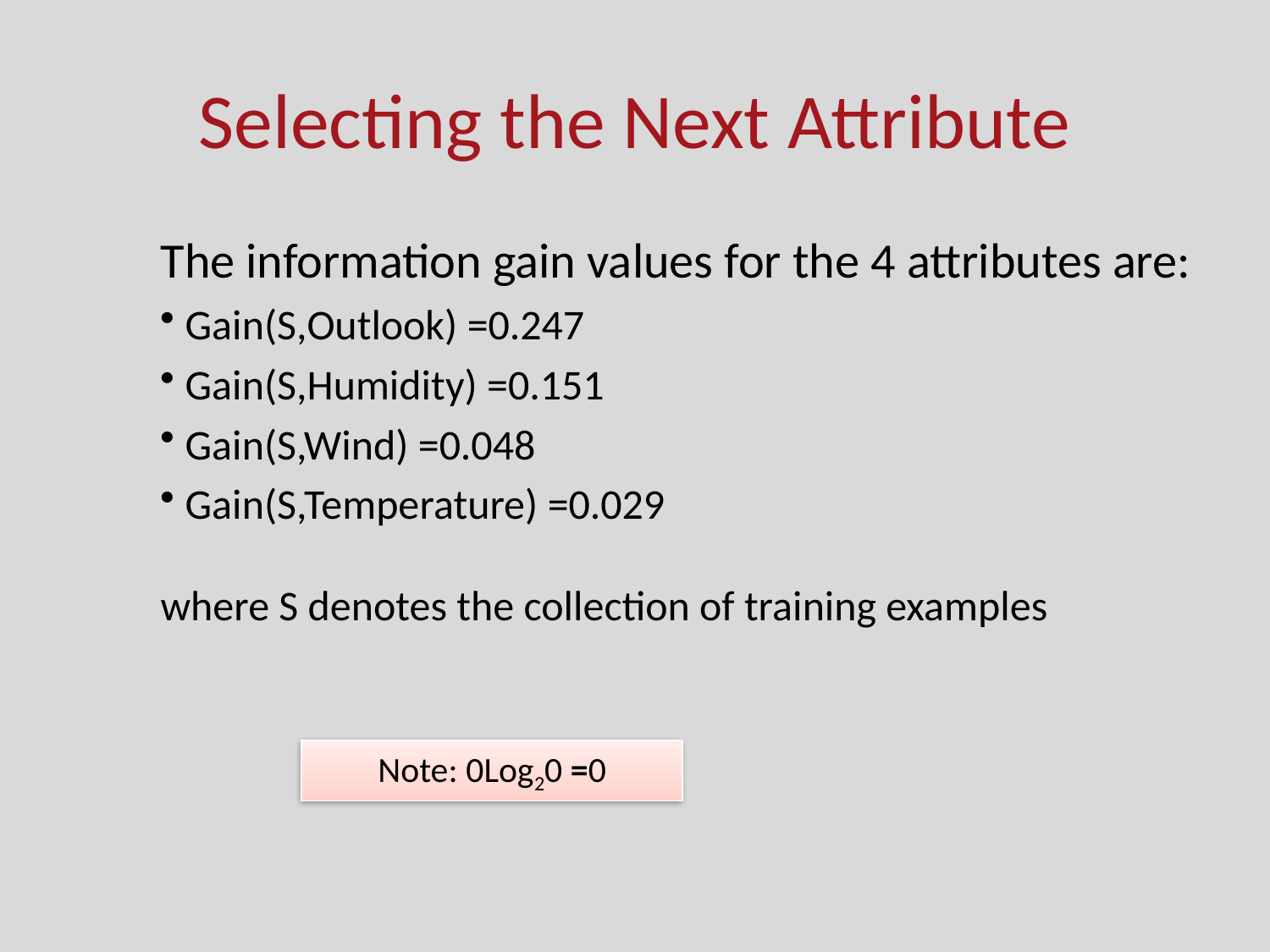

# Selecting the Next Attribute
The information gain values for the 4 attributes are:
 Gain(S,Outlook) =0.247
 Gain(S,Humidity) =0.151
 Gain(S,Wind) =0.048
 Gain(S,Temperature) =0.029

where S denotes the collection of training examples
Note: 0Log20 =0